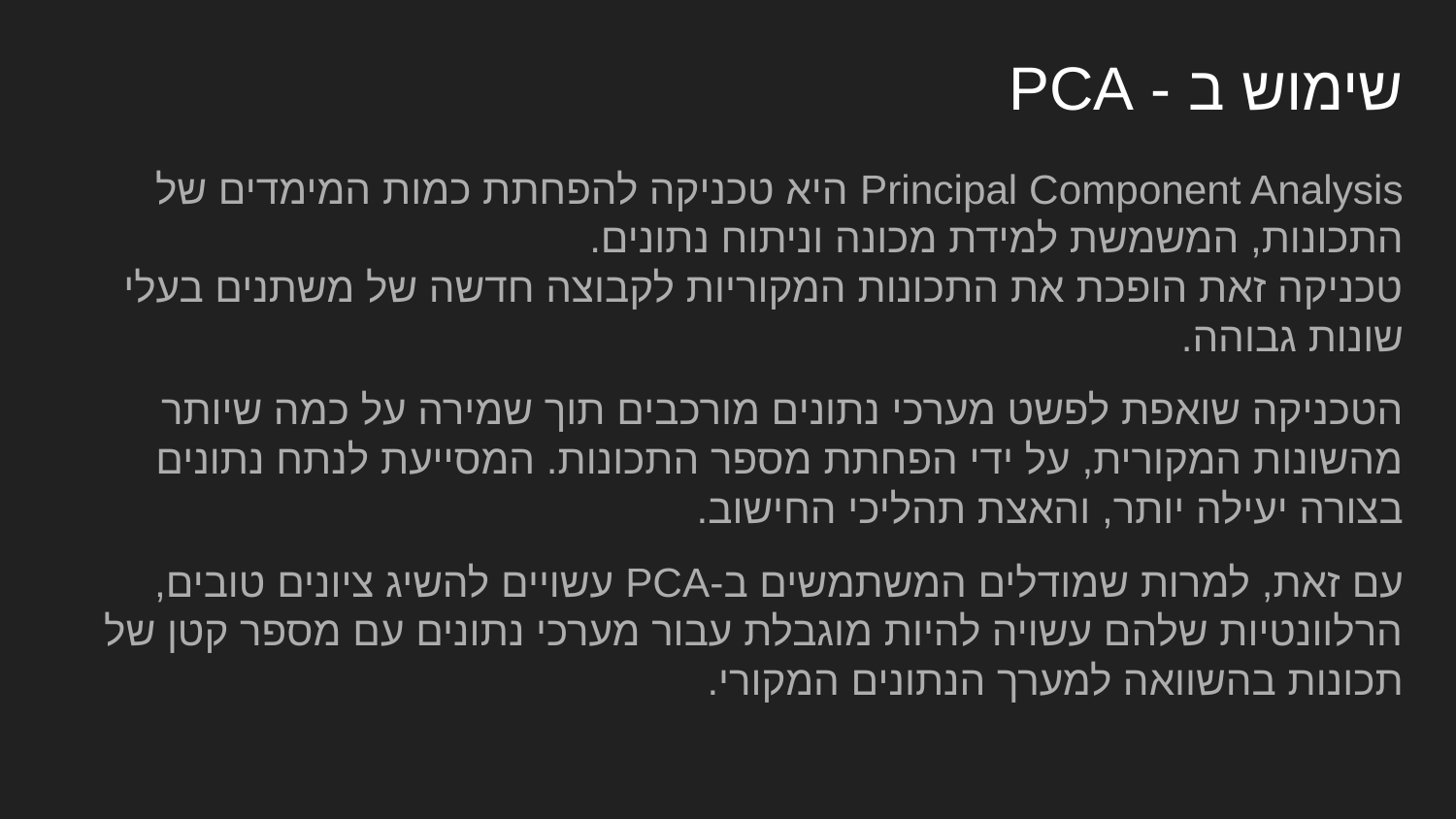

# שימוש ב - PCA
Principal Component Analysis היא טכניקה להפחתת כמות המימדים של התכונות, המשמשת למידת מכונה וניתוח נתונים.
טכניקה זאת הופכת את התכונות המקוריות לקבוצה חדשה של משתנים בעלי שונות גבוהה.
הטכניקה שואפת לפשט מערכי נתונים מורכבים תוך שמירה על כמה שיותר מהשונות המקורית, על ידי הפחתת מספר התכונות. המסייעת לנתח נתונים בצורה יעילה יותר, והאצת תהליכי החישוב.
עם זאת, למרות שמודלים המשתמשים ב-PCA עשויים להשיג ציונים טובים, הרלוונטיות שלהם עשויה להיות מוגבלת עבור מערכי נתונים עם מספר קטן של תכונות בהשוואה למערך הנתונים המקורי.